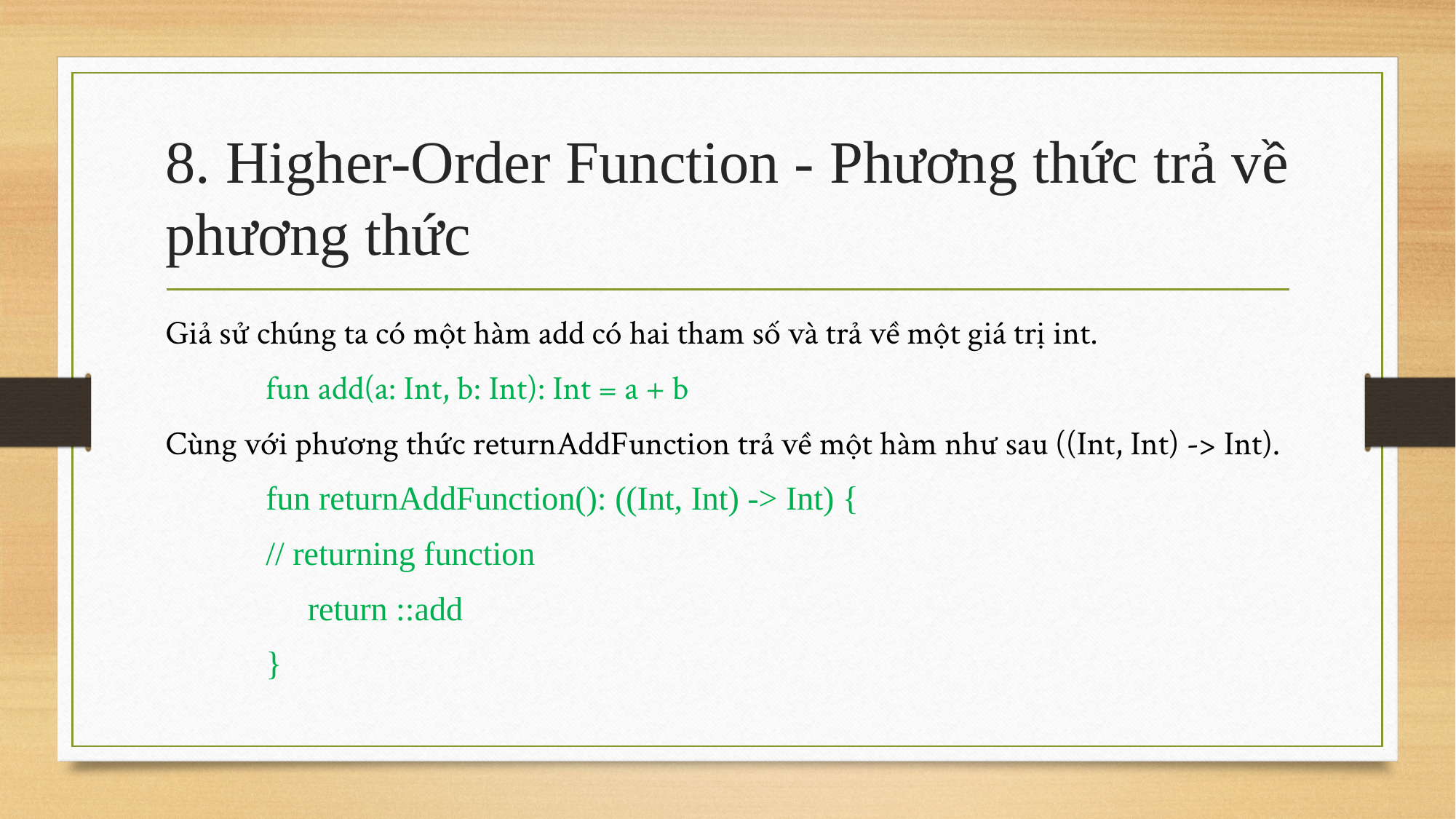

# 8. Higher-Order Function - Phương thức trả về phương thức
Giả sử chúng ta có một hàm add có hai tham số và trả về một giá trị int.
	fun add(a: Int, b: Int): Int = a + b
Cùng với phương thức returnAddFunction trả về một hàm như sau ((Int, Int) -> Int).
	fun returnAddFunction(): ((Int, Int) -> Int) {
		// returning function
	     return ::add
	}